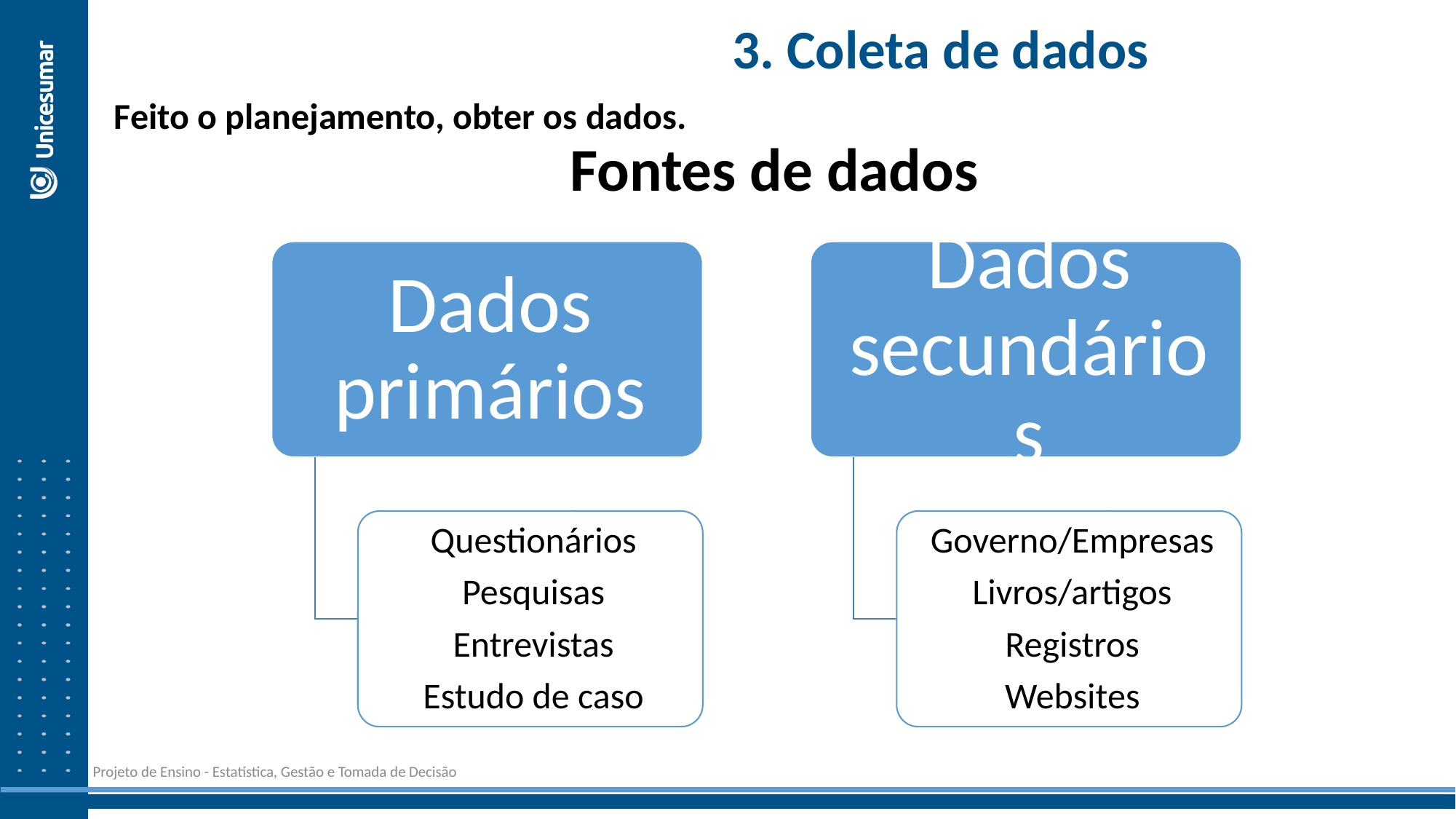

3. Coleta de dados
Feito o planejamento, obter os dados.
Fontes de dados
Dados primários
Questionários
Pesquisas
Entrevistas
Estudo de caso
Dados secundários
Governo/Empresas
Livros/artigos
Registros
Websites
Projeto de Ensino - Estatística, Gestão e Tomada de Decisão